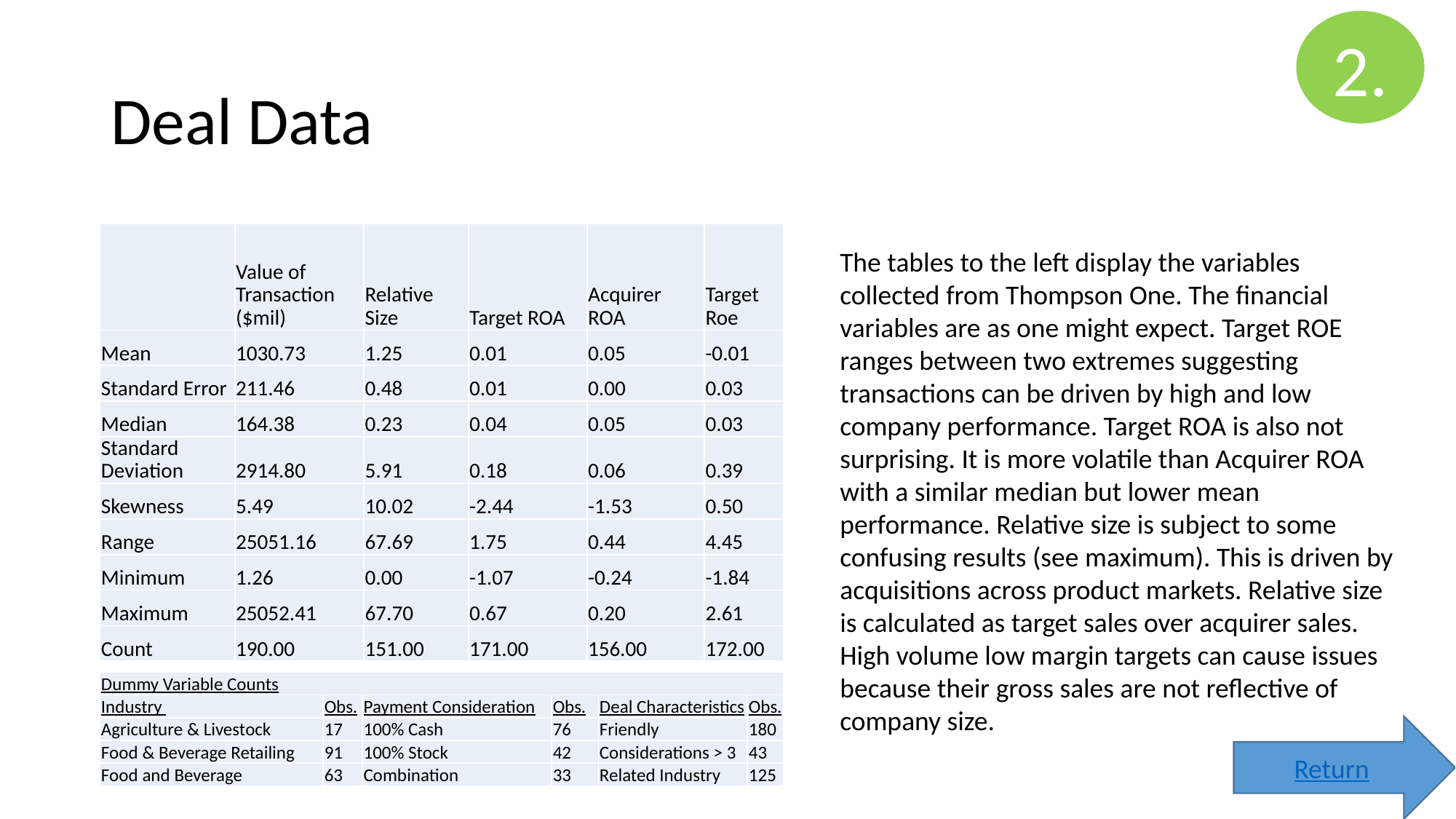

2.
# Deal Data
|  | Value of Transaction ($mil) | Relative Size | Target ROA | Acquirer ROA | Target Roe |
| --- | --- | --- | --- | --- | --- |
| Mean | 1030.73 | 1.25 | 0.01 | 0.05 | -0.01 |
| Standard Error | 211.46 | 0.48 | 0.01 | 0.00 | 0.03 |
| Median | 164.38 | 0.23 | 0.04 | 0.05 | 0.03 |
| Standard Deviation | 2914.80 | 5.91 | 0.18 | 0.06 | 0.39 |
| Skewness | 5.49 | 10.02 | -2.44 | -1.53 | 0.50 |
| Range | 25051.16 | 67.69 | 1.75 | 0.44 | 4.45 |
| Minimum | 1.26 | 0.00 | -1.07 | -0.24 | -1.84 |
| Maximum | 25052.41 | 67.70 | 0.67 | 0.20 | 2.61 |
| Count | 190.00 | 151.00 | 171.00 | 156.00 | 172.00 |
The tables to the left display the variables collected from Thompson One. The financial variables are as one might expect. Target ROE ranges between two extremes suggesting transactions can be driven by high and low company performance. Target ROA is also not surprising. It is more volatile than Acquirer ROA with a similar median but lower mean performance. Relative size is subject to some confusing results (see maximum). This is driven by acquisitions across product markets. Relative size is calculated as target sales over acquirer sales. High volume low margin targets can cause issues because their gross sales are not reflective of company size.
| Dummy Variable Counts |  |  |  |  |  |
| --- | --- | --- | --- | --- | --- |
| Industry | Obs. | Payment Consideration | Obs. | Deal Characteristics | Obs. |
| Agriculture & Livestock | 17 | 100% Cash | 76 | Friendly | 180 |
| Food & Beverage Retailing | 91 | 100% Stock | 42 | Considerations > 3 | 43 |
| Food and Beverage | 63 | Combination | 33 | Related Industry | 125 |
Return